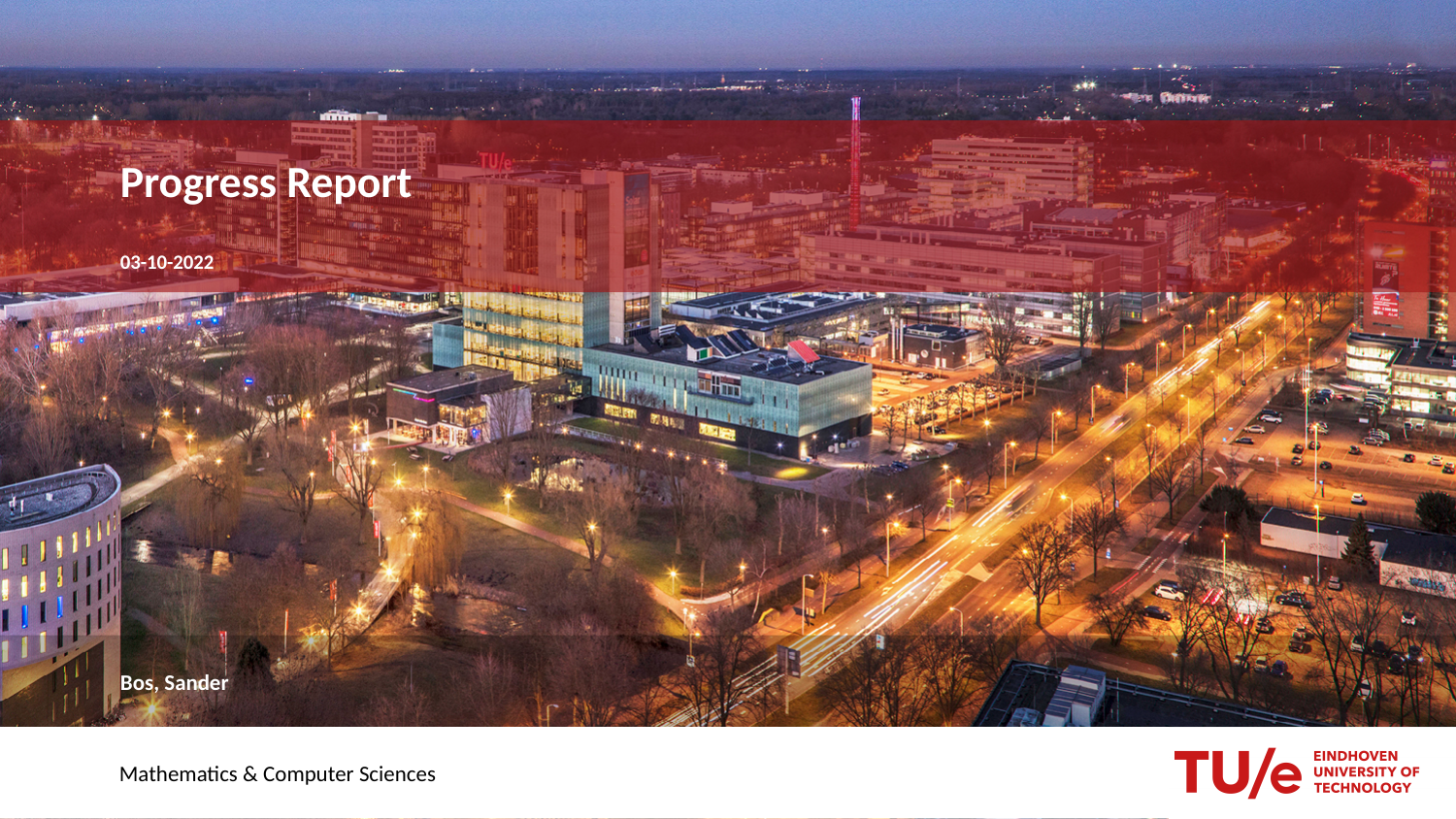

# Progress Report
03-10-2022
Bos, Sander
Mathematics & Computer Sciences